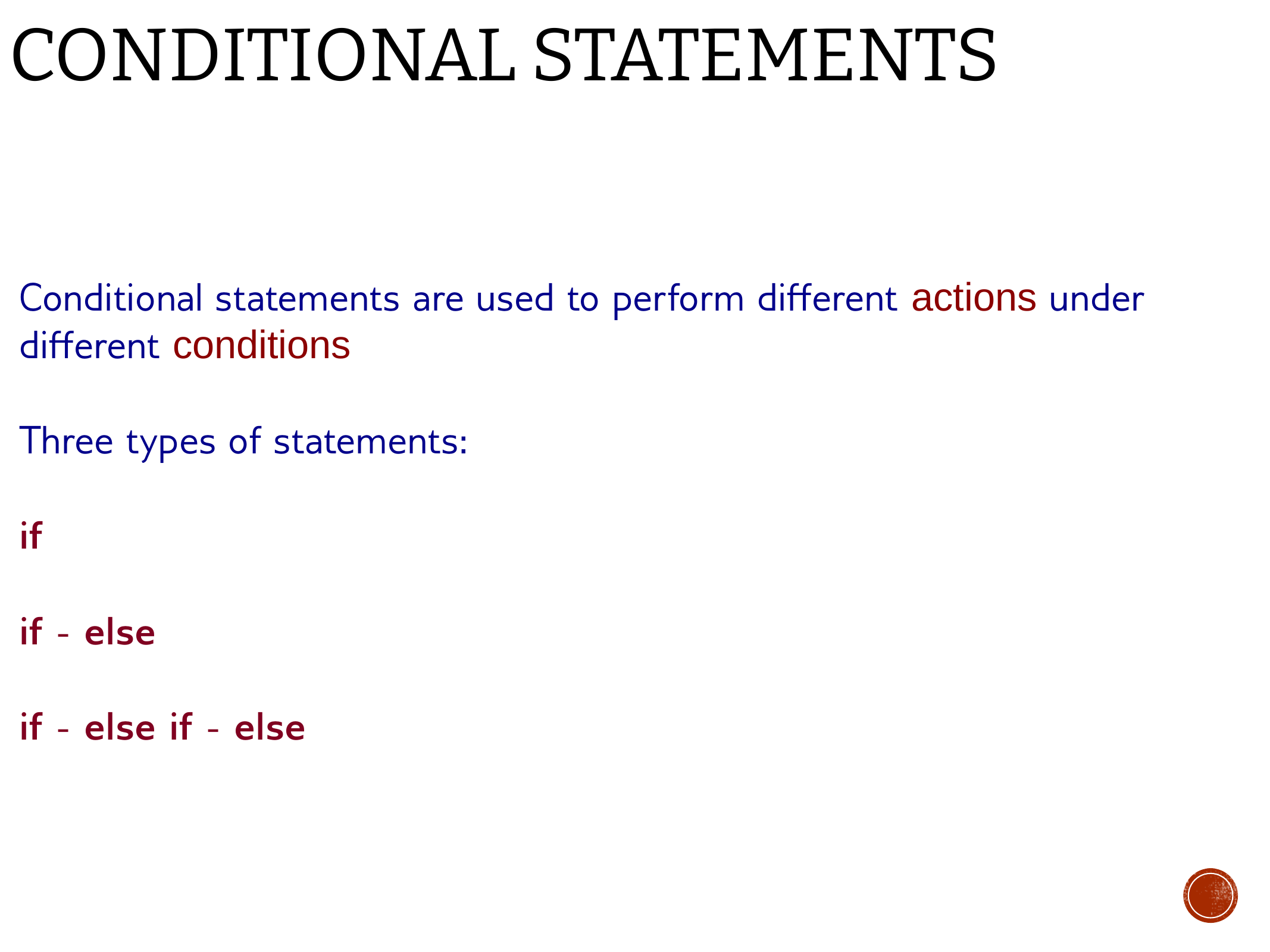

# Conditional statements
Conditional statements are used to perform different actions under different conditions

Three types of statements:

if

if - else

if - else if - else